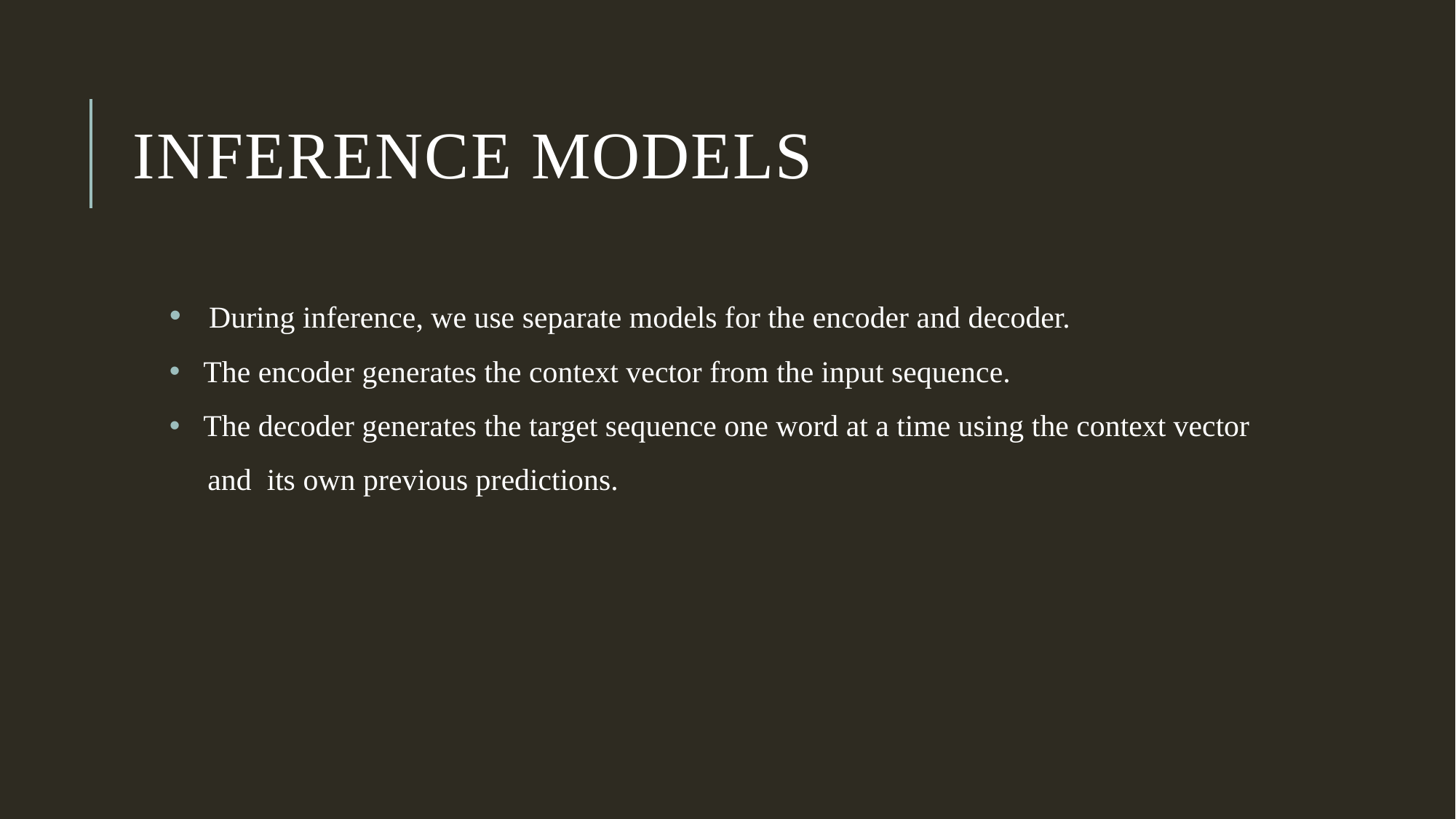

# Inference Models

   During inference, we use separate models for the encoder and decoder.
   The encoder generates the context vector from the input sequence.
   The decoder generates the target sequence one word at a time using the context vector
     and  its own previous predictions.